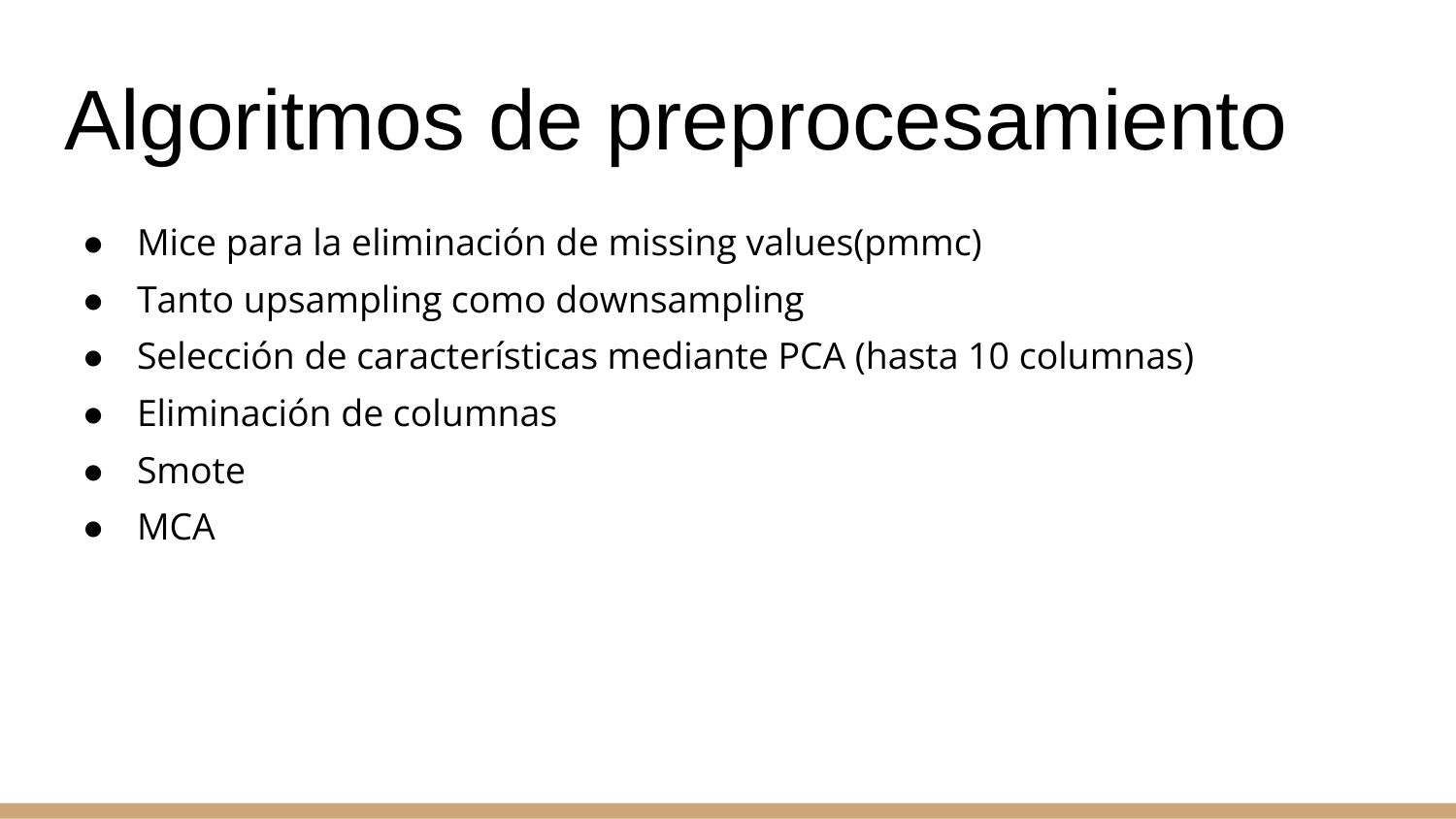

# Algoritmos de preprocesamiento
Mice para la eliminación de missing values(pmmc)
Tanto upsampling como downsampling
Selección de características mediante PCA (hasta 10 columnas)
Eliminación de columnas
Smote
MCA